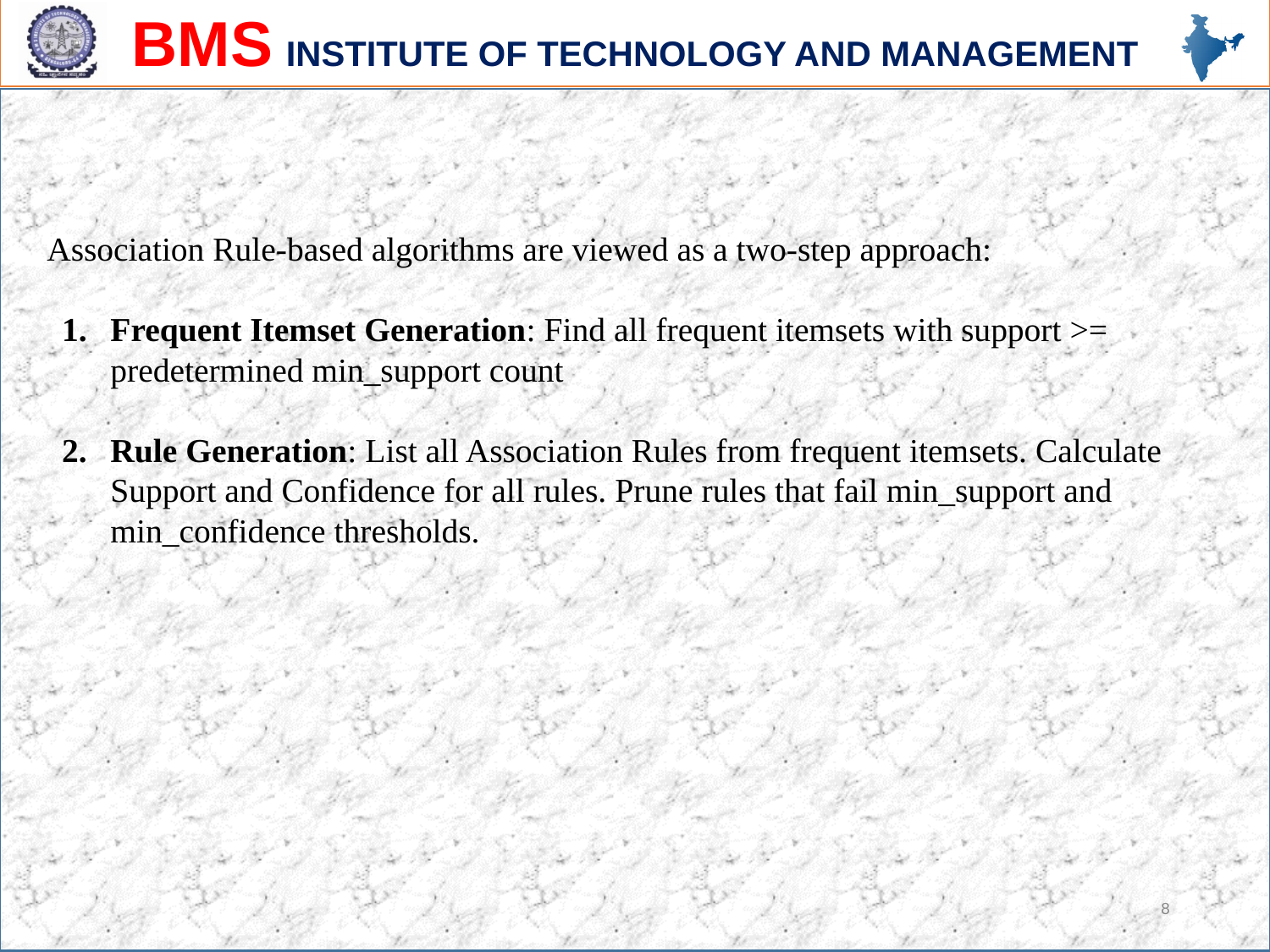

Association Rule-based algorithms are viewed as a two-step approach:

Frequent Itemset Generation: Find all frequent itemsets with support >= predetermined min_support count

Rule Generation: List all Association Rules from frequent itemsets. Calculate Support and Confidence for all rules. Prune rules that fail min_support and min_confidence thresholds.
8